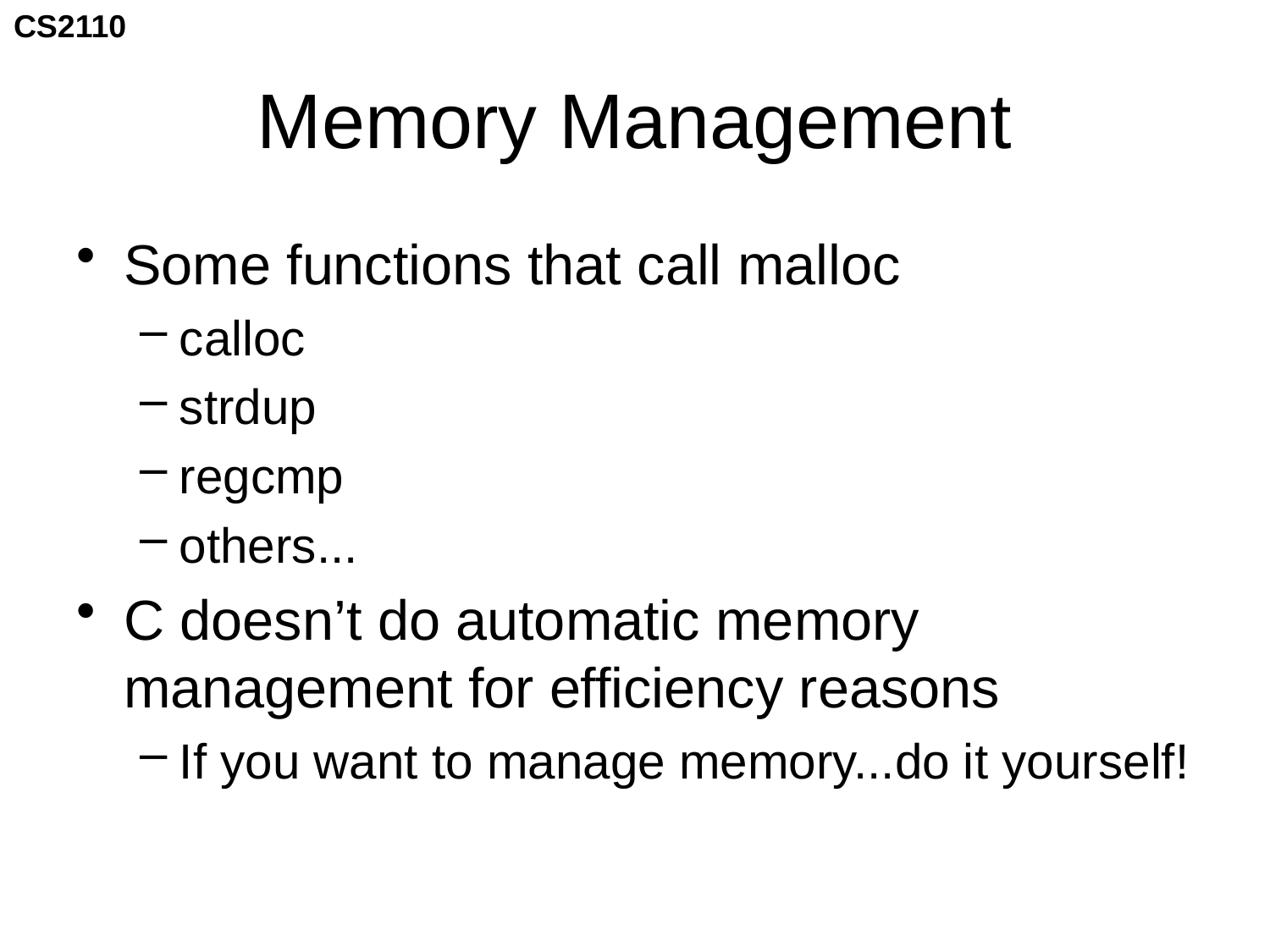

# Memory Management
Some functions that call malloc
calloc
strdup
regcmp
others...
C doesn’t do automatic memory management for efficiency reasons
If you want to manage memory...do it yourself!